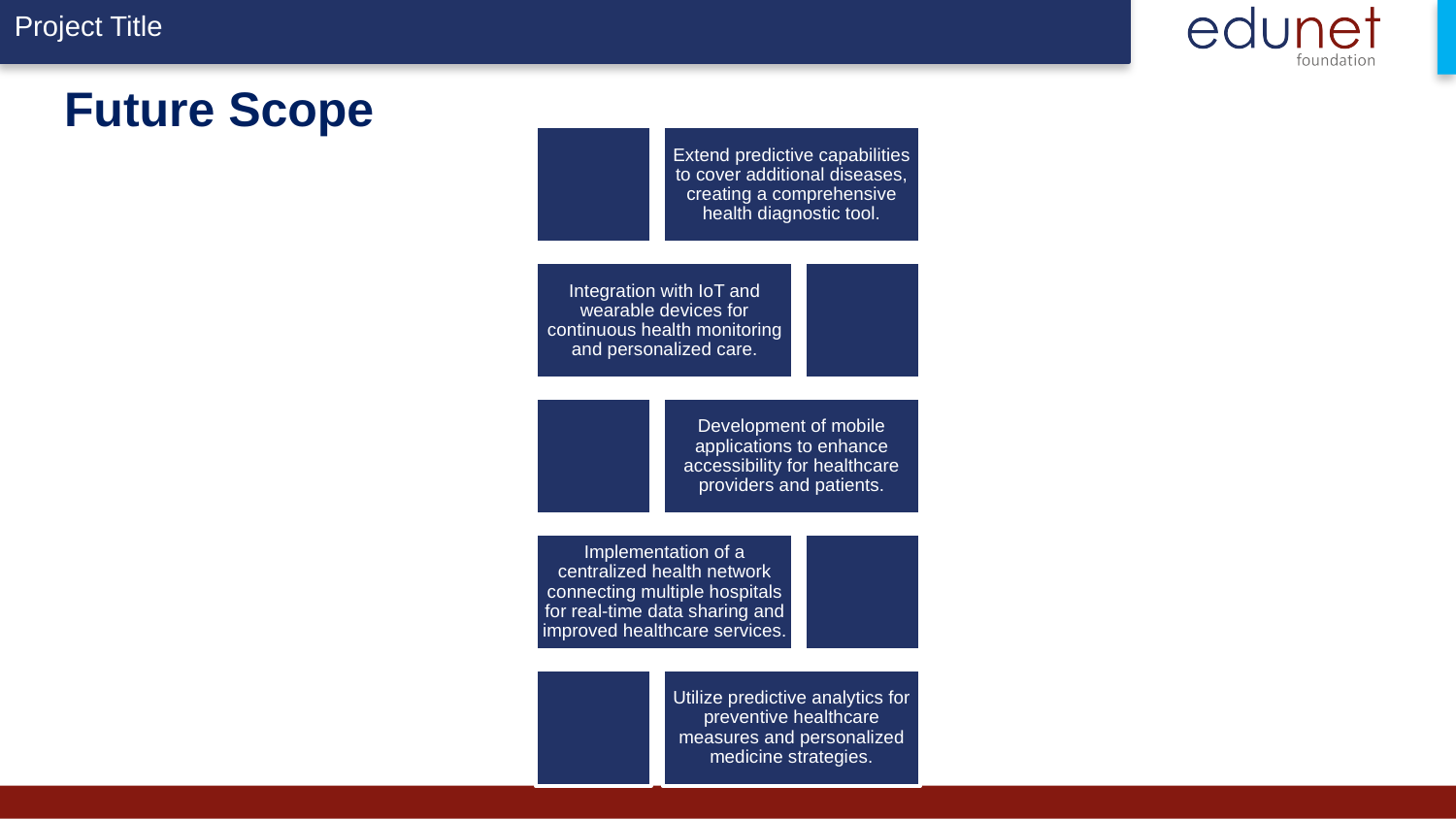

# Future Scope
Extend predictive capabilities to cover additional diseases, creating a comprehensive health diagnostic tool.
Integration with IoT and wearable devices for continuous health monitoring and personalized care.
Development of mobile applications to enhance accessibility for healthcare providers and patients.
Implementation of a centralized health network connecting multiple hospitals for real-time data sharing and improved healthcare services.
Utilize predictive analytics for preventive healthcare measures and personalized medicine strategies.